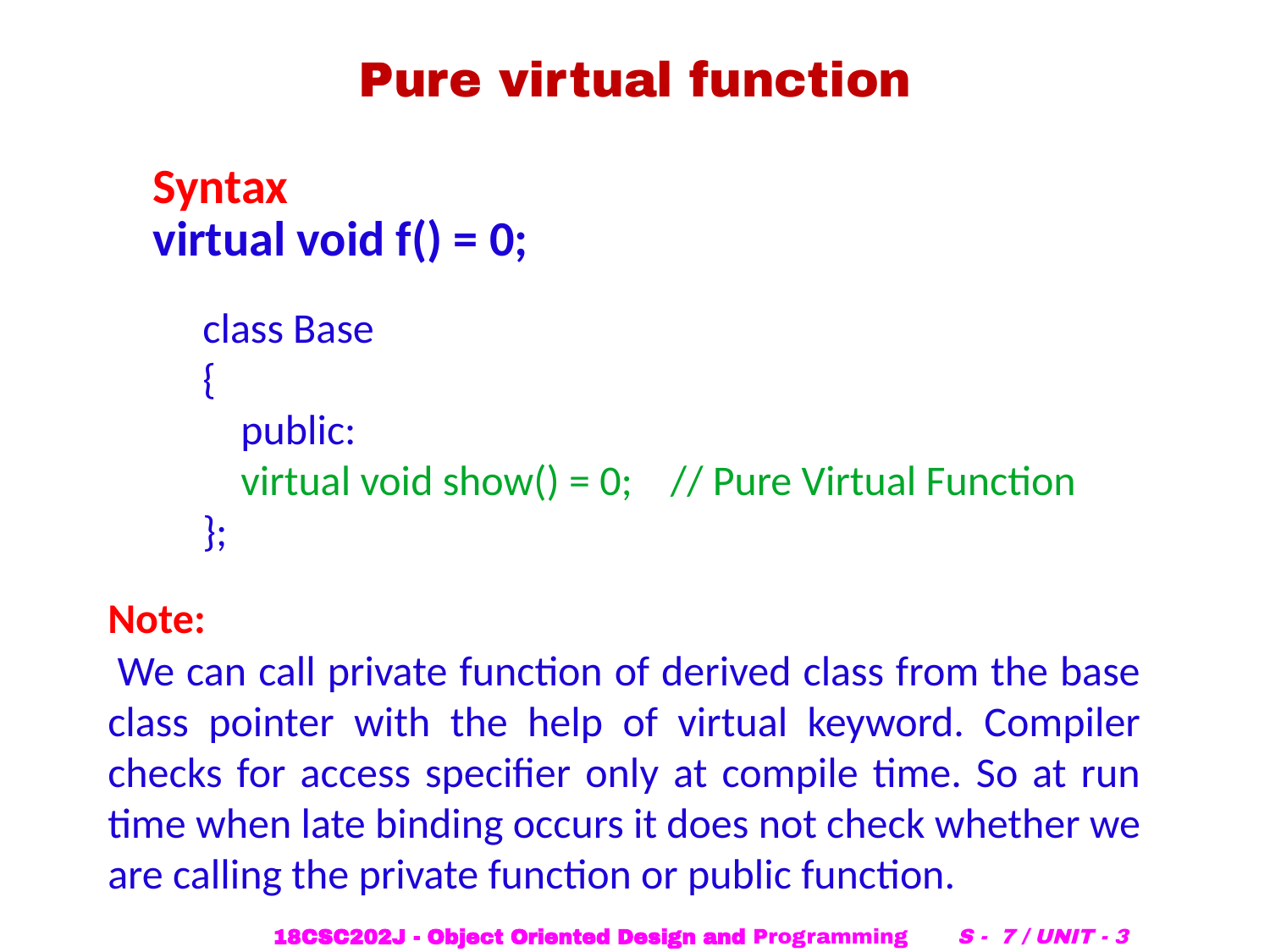

# Pure virtual function
Syntax
virtual void f() = 0;
class Base
{
    public:
    virtual void show() = 0;    // Pure Virtual Function
};
Note:
 We can call private function of derived class from the base class pointer with the help of virtual keyword. Compiler checks for access specifier only at compile time. So at run time when late binding occurs it does not check whether we are calling the private function or public function.
18CSC202J - Object Oriented Design and Programming       S -  7 / UNIT - 3